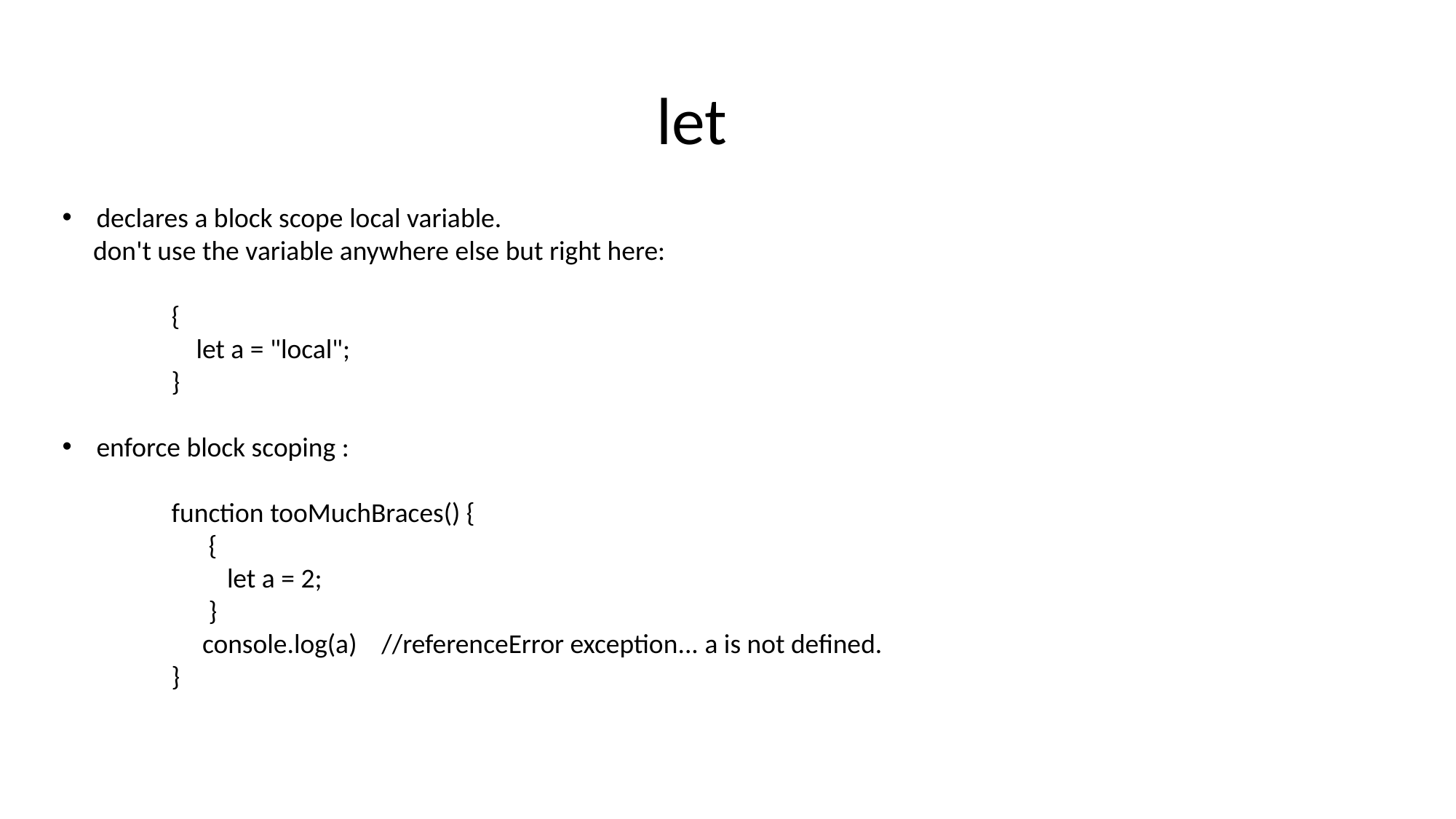

# let

declares a block scope local variable.
     don't use the variable anywhere else but right here:

	{
  	    let a = "local";
	}

enforce block scoping :

	function tooMuchBraces() {
  	      {
   	         let a = 2;
  	      }
  	     console.log(a)    //referenceError exception... a is not defined.
	}